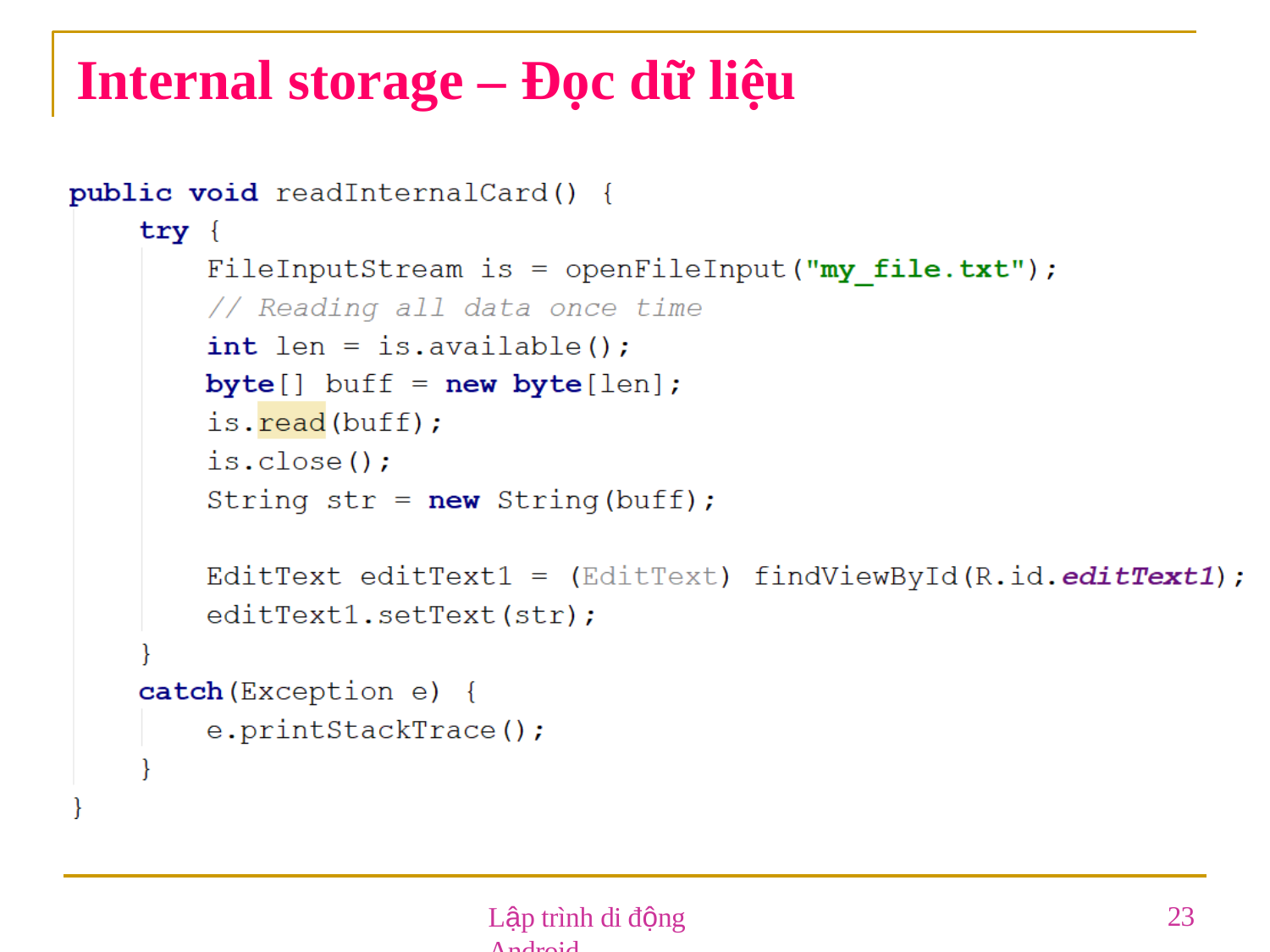

# Internal storage – Đọc dữ liệu

Lập trình di động Android
23